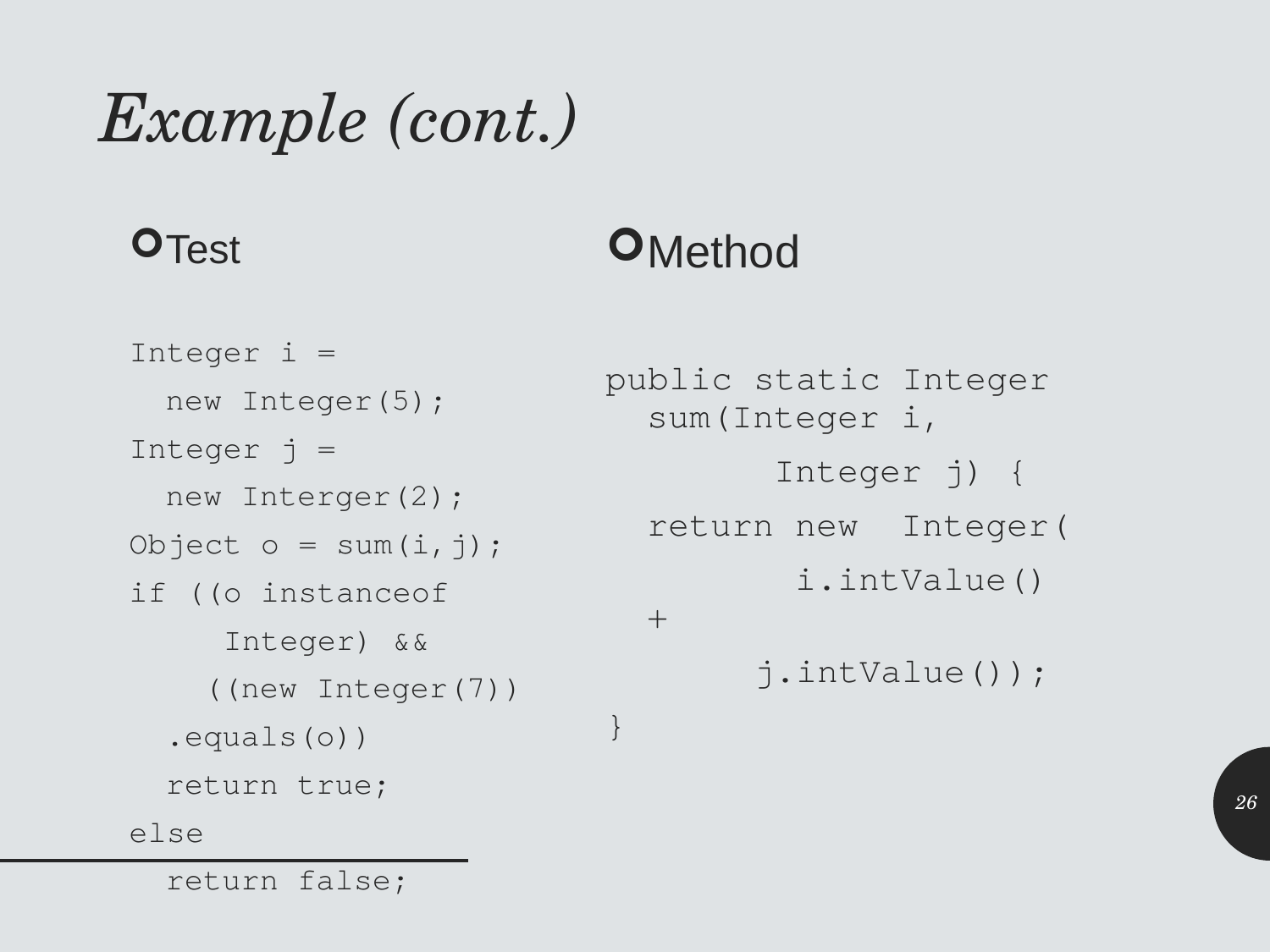

# Example (cont.)
Test

Integer i =
	new Integer(5);
Integer j =
	new Interger(2);
Object o = sum(i,j);
if ((o instanceof
     Integer) &&
	  ((new Integer(7))
		.equals(o))
	return true;
else
	return false;
Method

public static Integer sum(Integer i,
		Integer j) {
	return new 	Integer(
		 i.intValue() +
       j.intValue());
}
26